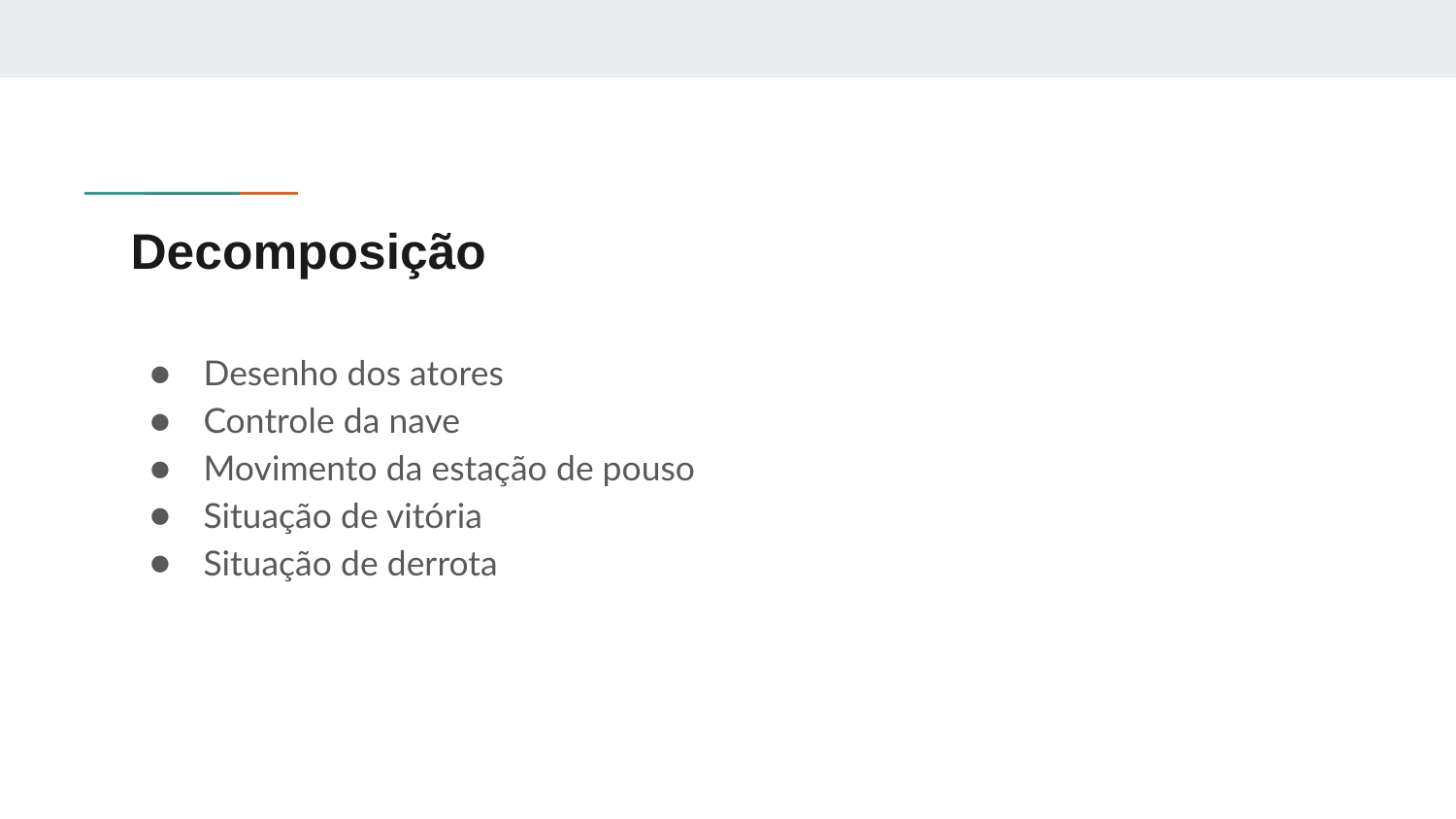

# Decomposição
Desenho dos atores
Controle da nave
Movimento da estação de pouso
Situação de vitória
Situação de derrota